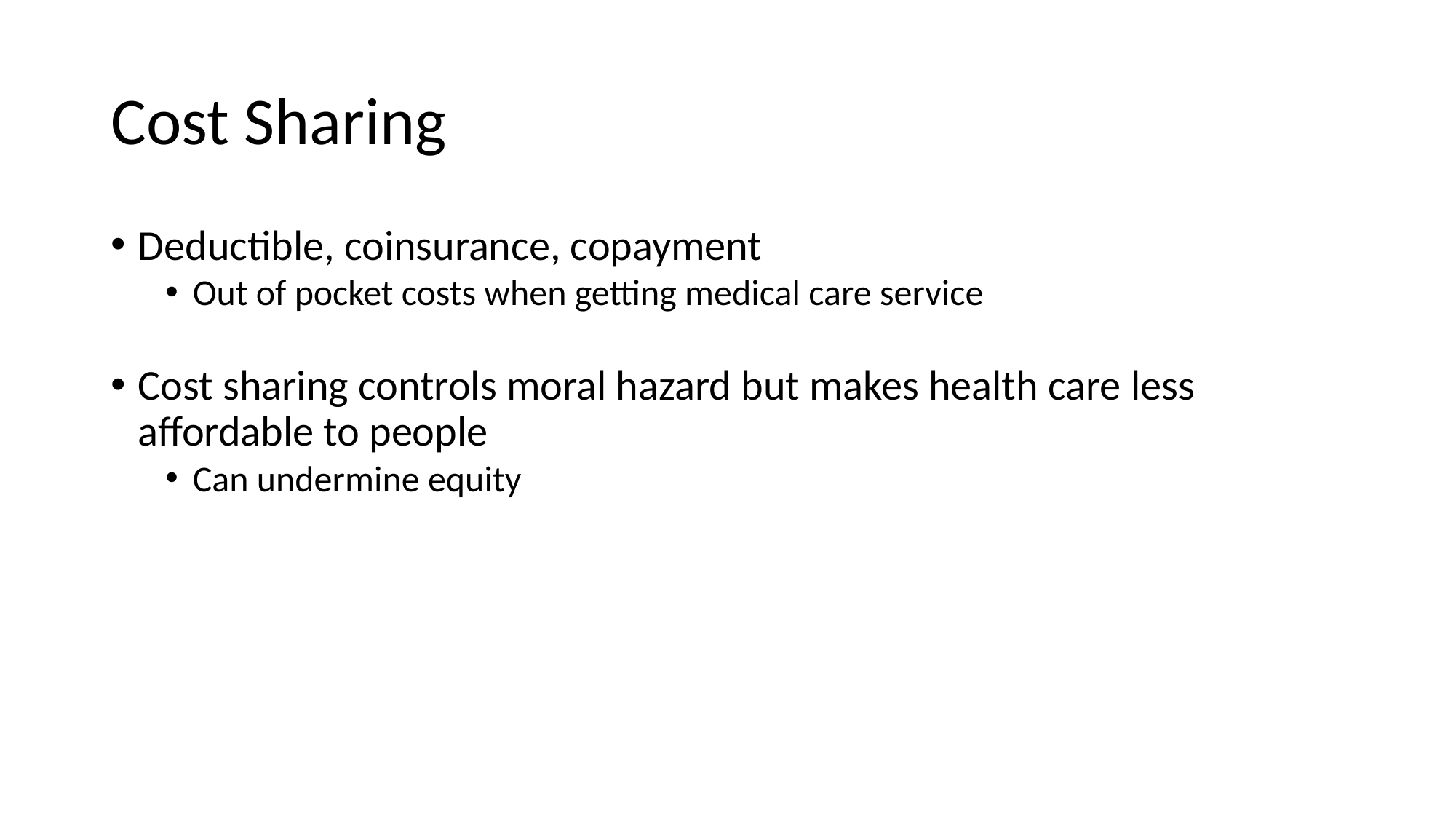

Cost Sharing
Deductible, coinsurance, copayment
Out of pocket costs when getting medical care service

Cost sharing controls moral hazard but makes health care less affordable to people
Can undermine equity